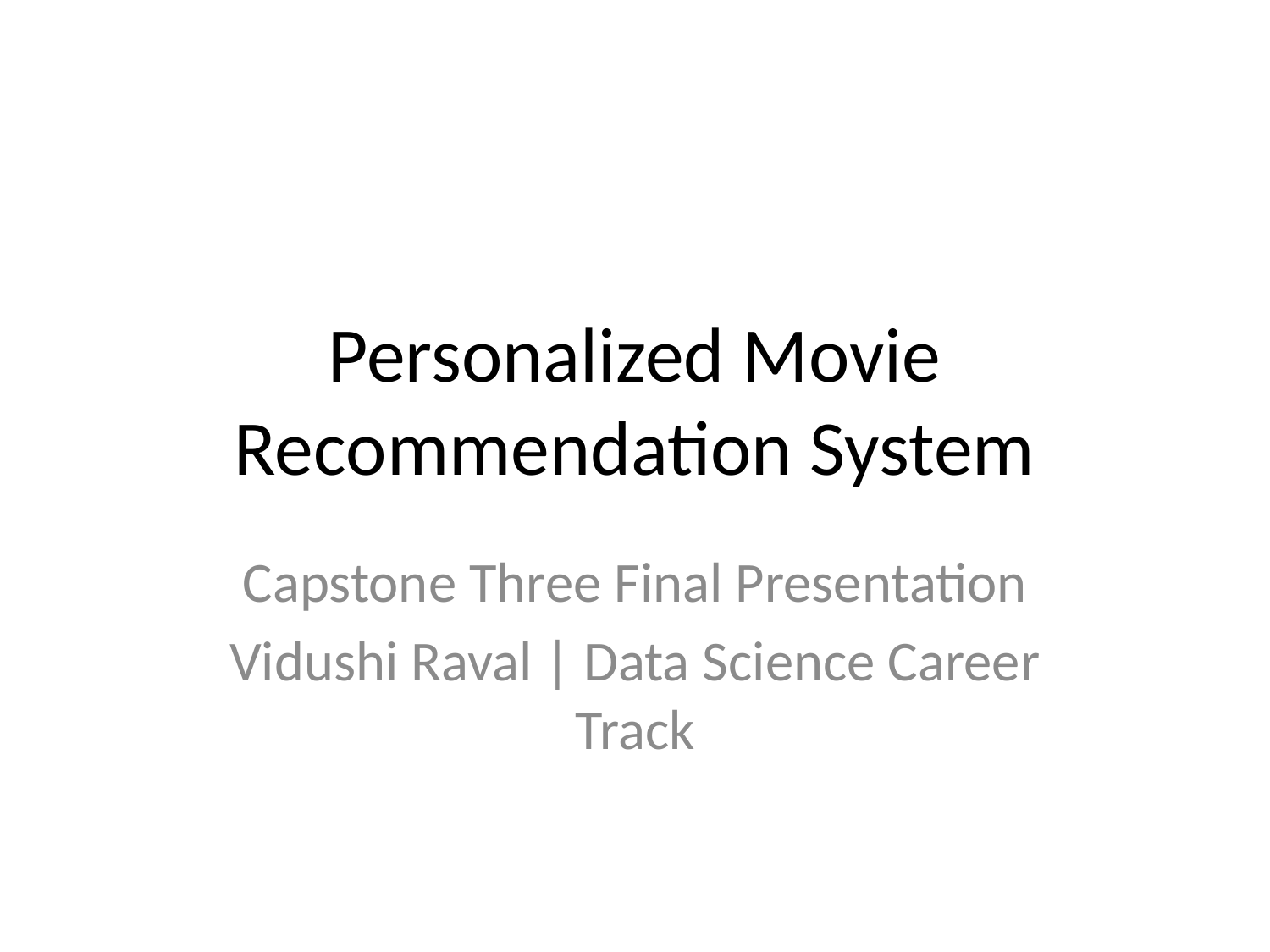

# Personalized Movie Recommendation System
Capstone Three Final Presentation
Vidushi Raval | Data Science Career Track